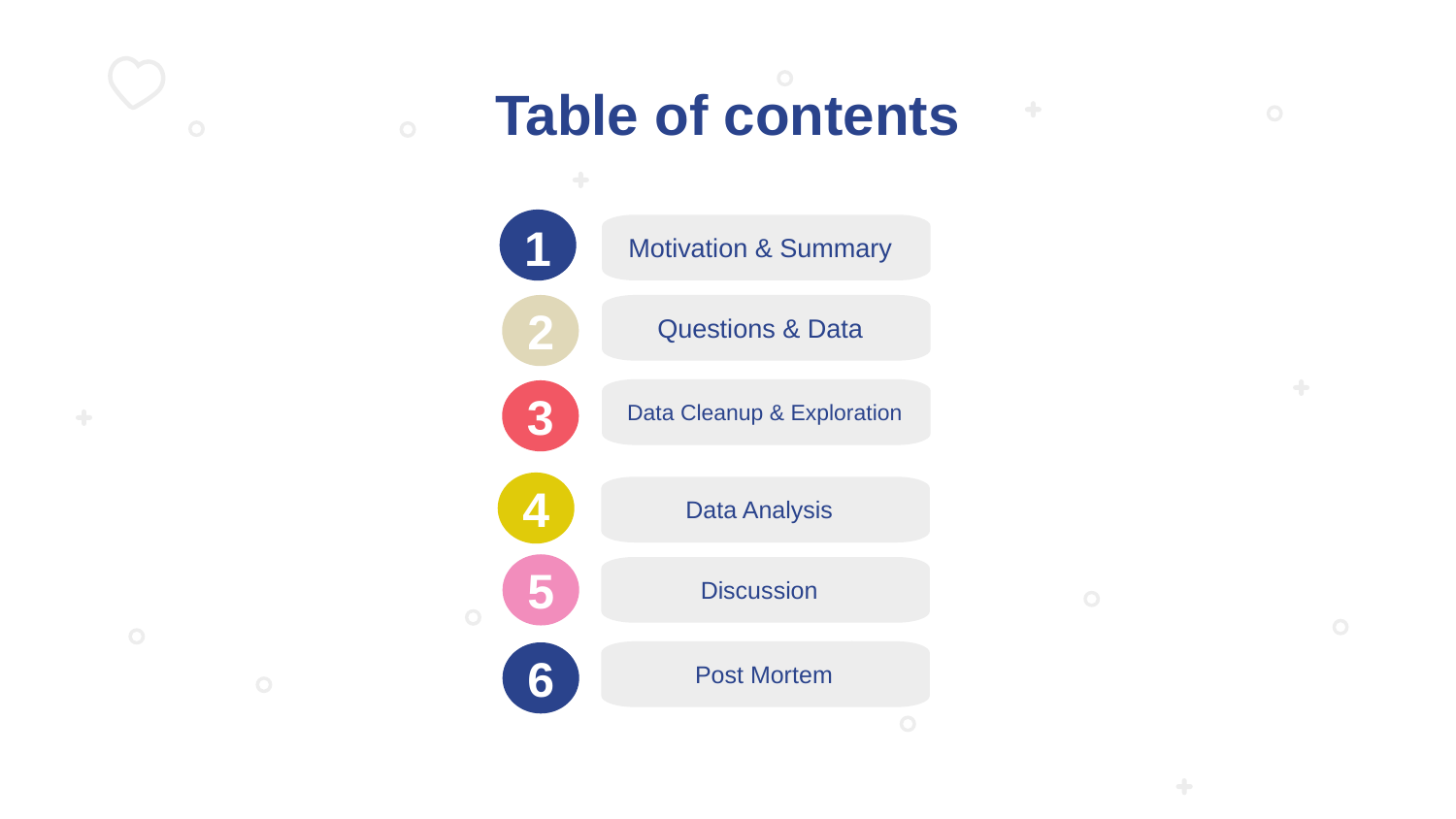

# Table of contents

1
Motivation & Summary

Questions & Data
2

3
Data Cleanup & Exploration

4

Data Analysis

5
Discussion

6
Post Mortem